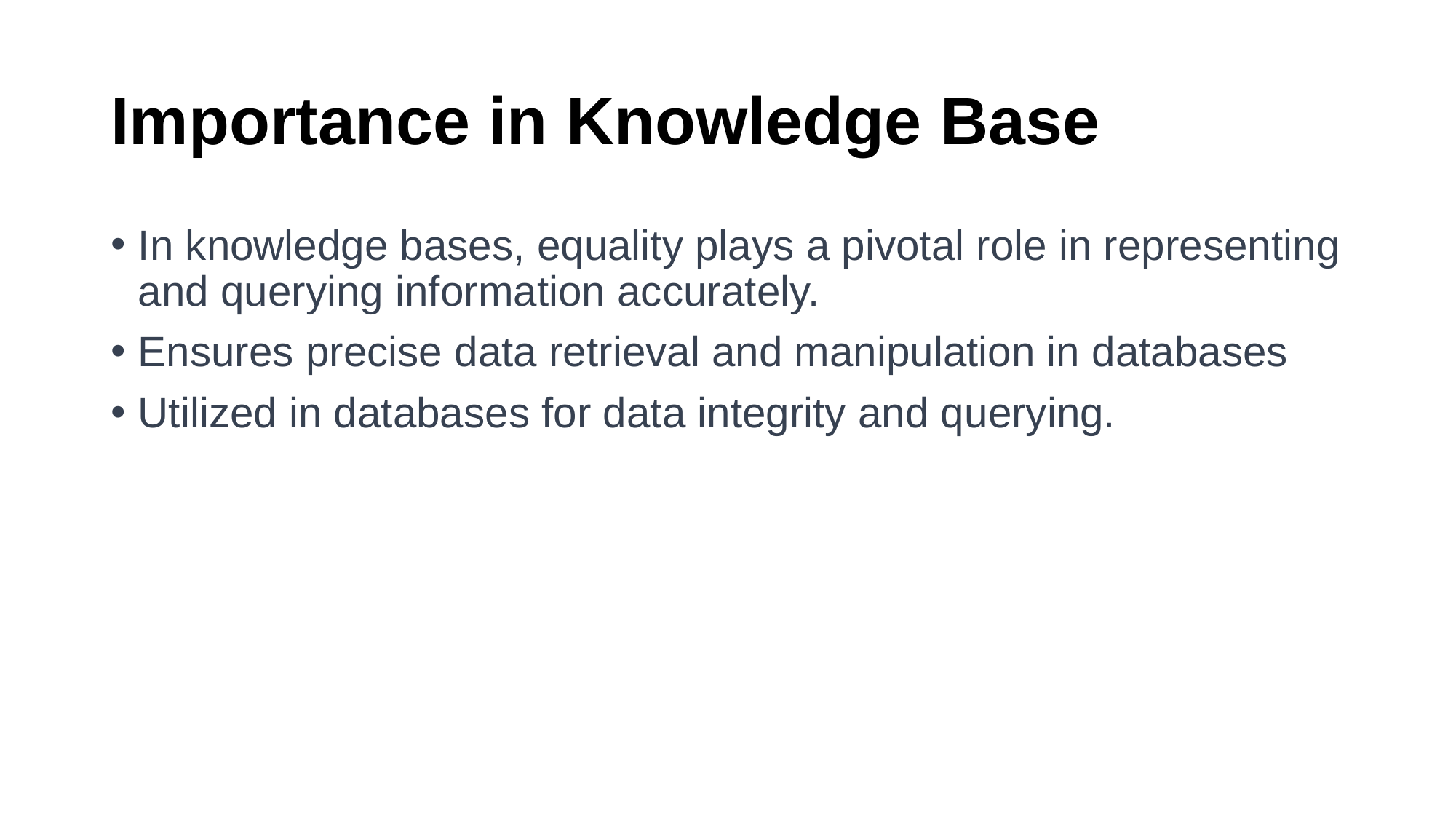

# Importance in Knowledge Base
In knowledge bases, equality plays a pivotal role in representing and querying information accurately.
Ensures precise data retrieval and manipulation in databases
Utilized in databases for data integrity and querying.